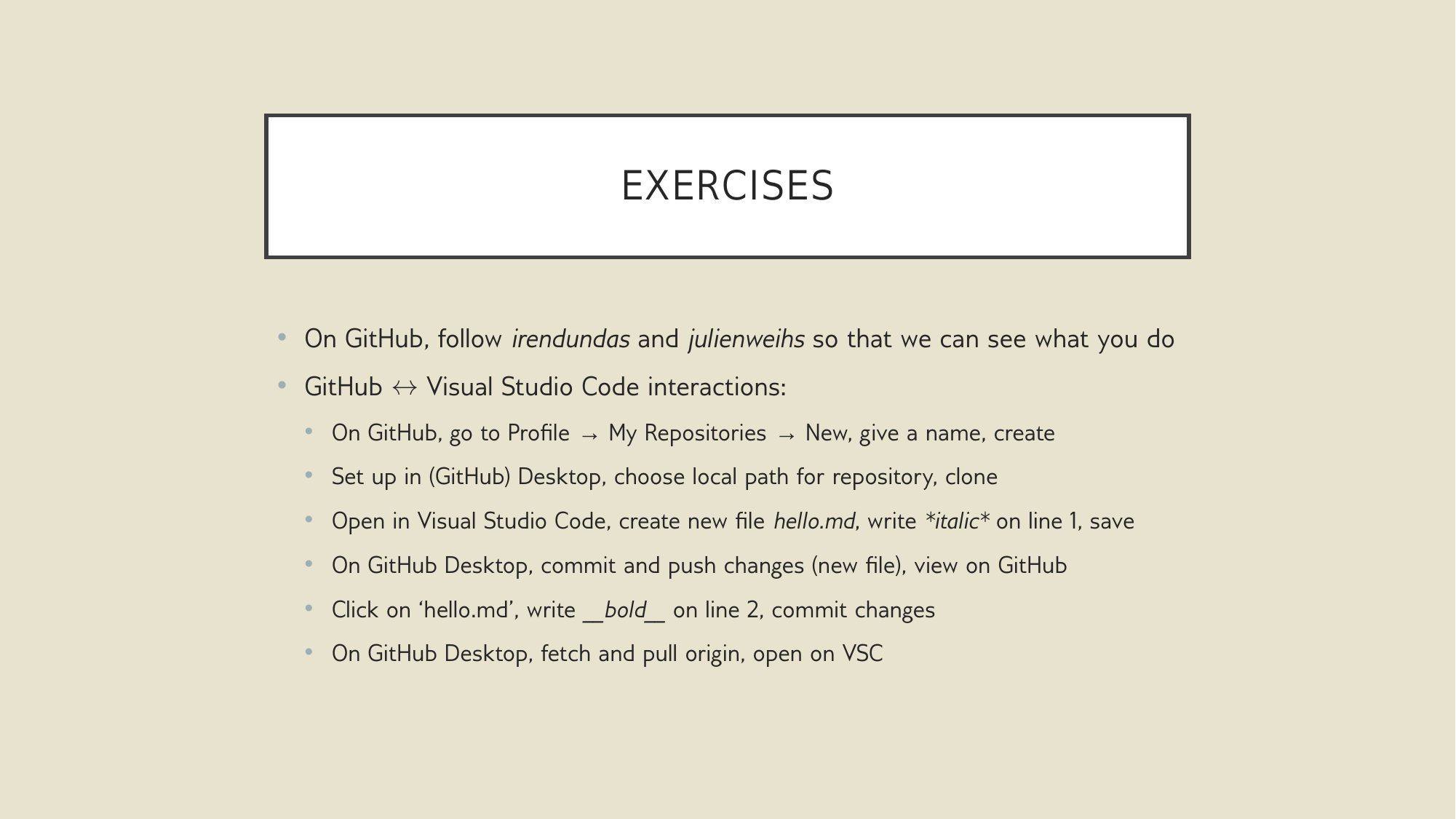

# Exercises
On GitHub, follow irendundas and julienweihs so that we can see what you do
GitHub ↔︎ Visual Studio Code interactions:
On GitHub, go to Profile → My Repositories → New, give a name, create
Set up in (GitHub) Desktop, choose local path for repository, clone
Open in Visual Studio Code, create new file hello.md, write *italic* on line 1, save
On GitHub Desktop, commit and push changes (new file), view on GitHub
Click on ‘hello.md’, write __bold__ on line 2, commit changes
On GitHub Desktop, fetch and pull origin, open on VSC